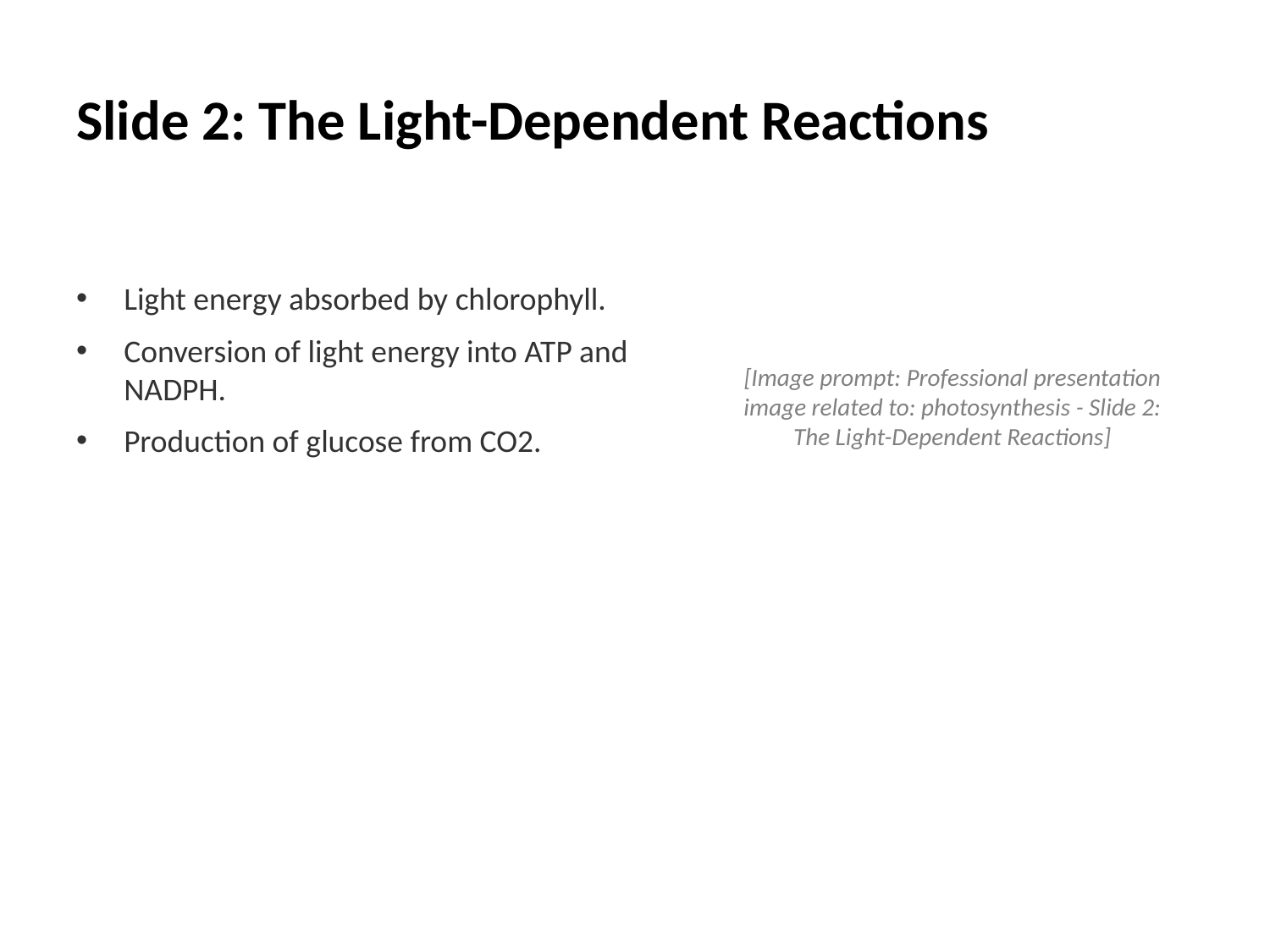

# Slide 2: The Light-Dependent Reactions

Light energy absorbed by chlorophyll.
Conversion of light energy into ATP and NADPH.
Production of glucose from CO2.

[Image prompt: Professional presentation image related to: photosynthesis - Slide 2: The Light-Dependent Reactions]